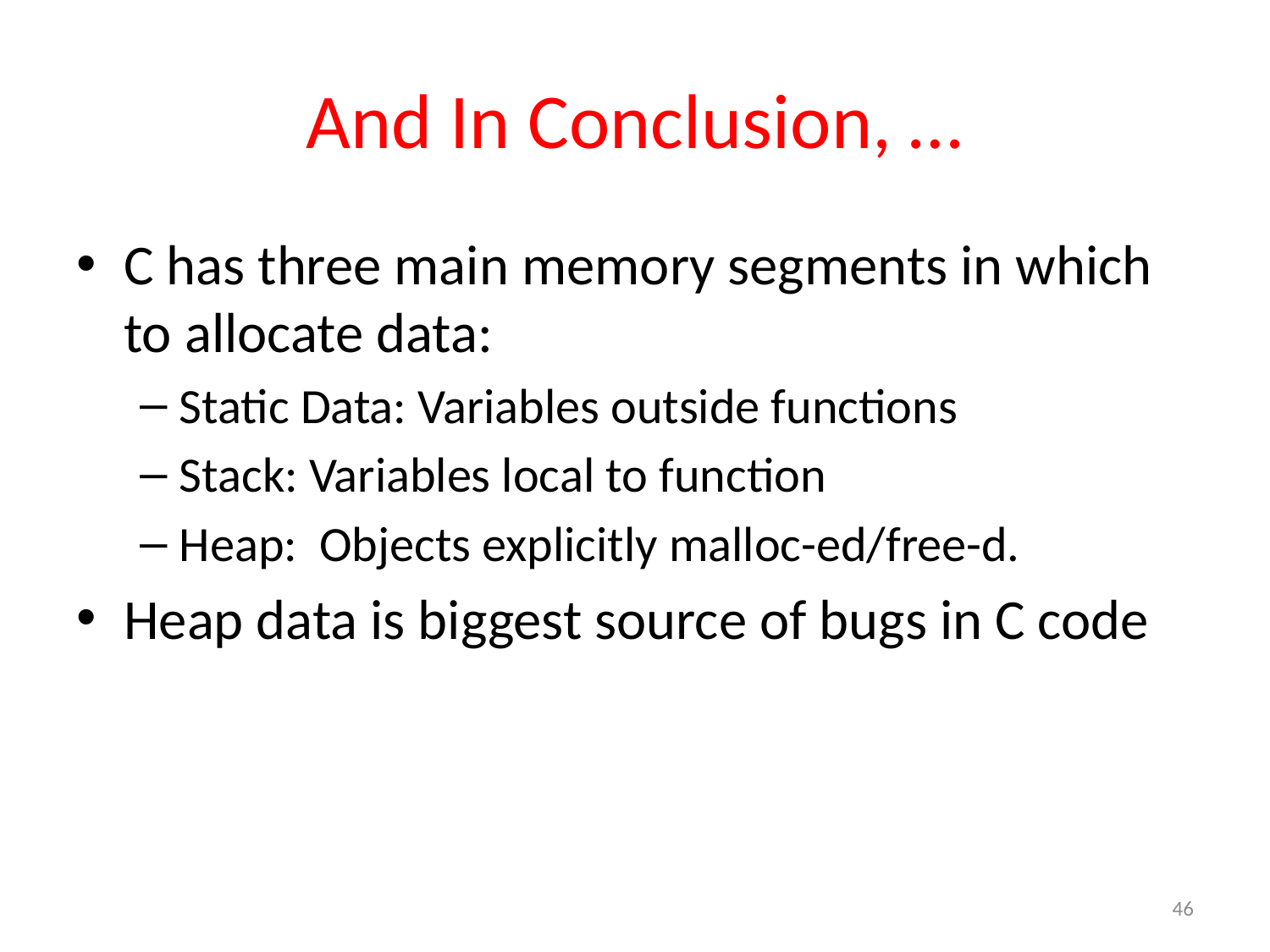

# And In Conclusion, …
C has three main memory segments in which to allocate data:
Static Data: Variables outside functions
Stack: Variables local to function
Heap:  Objects explicitly malloc-ed/free-d.
Heap data is biggest source of bugs in C code
46